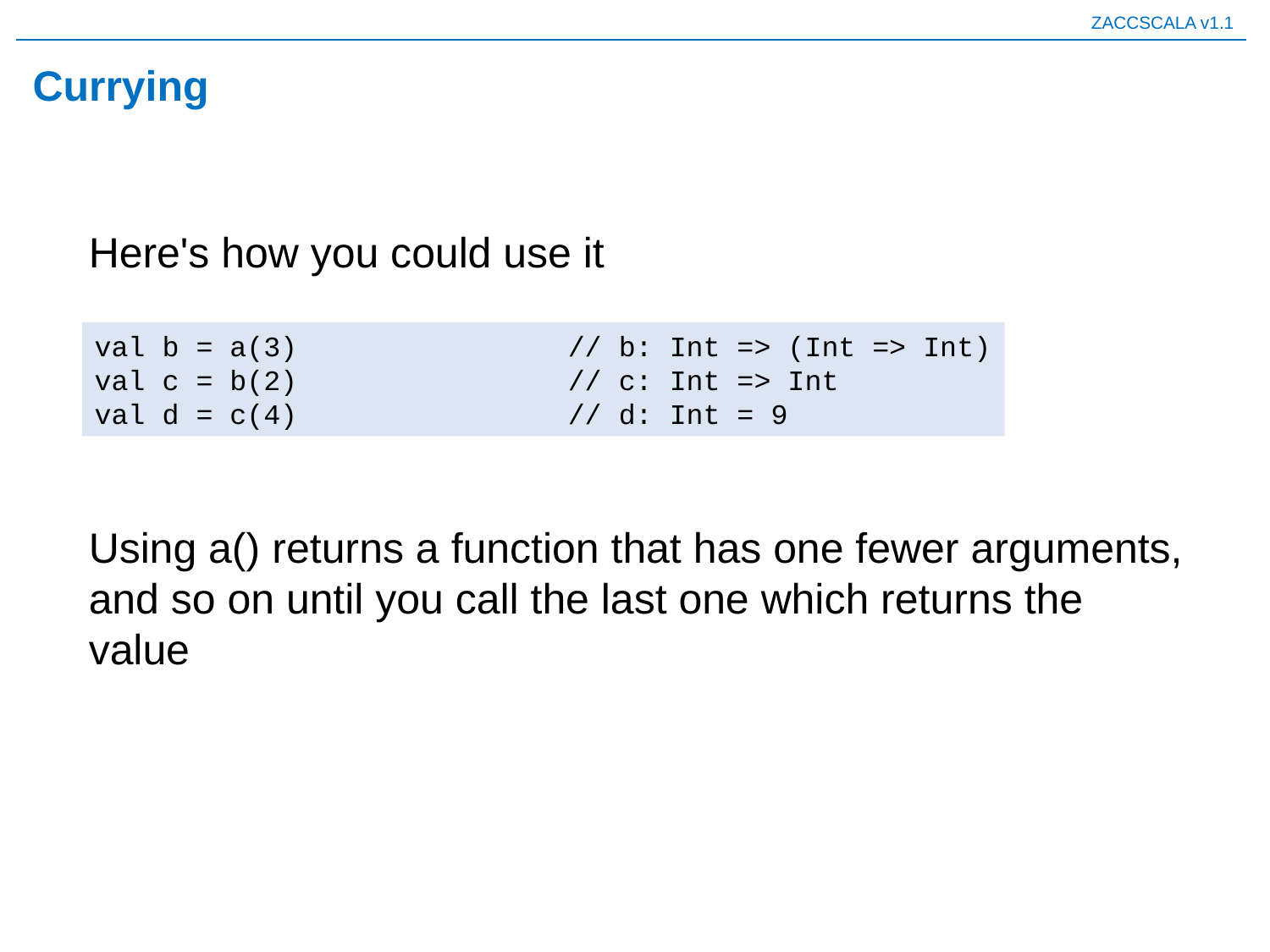

# Currying
Here's how you could use it
val b = a(3)                // b: Int => (Int => Int)
val c = b(2)                // c: Int => Int
val d = c(4)                // d: Int = 9
Using a() returns a function that has one fewer arguments, and so on until you call the last one which returns the value